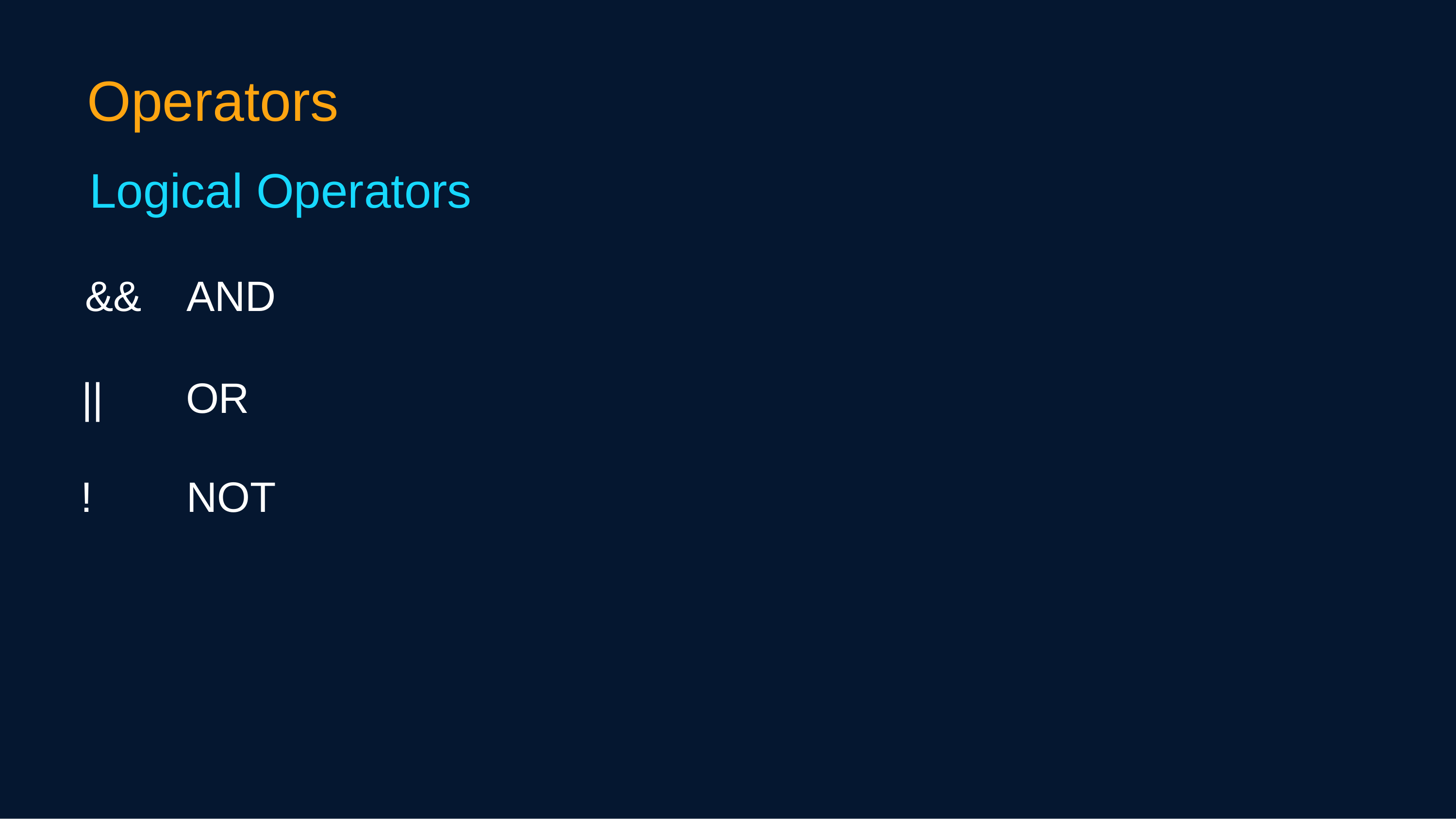

Operators
Logical Operators
&&    AND
||       OR
!        NOT